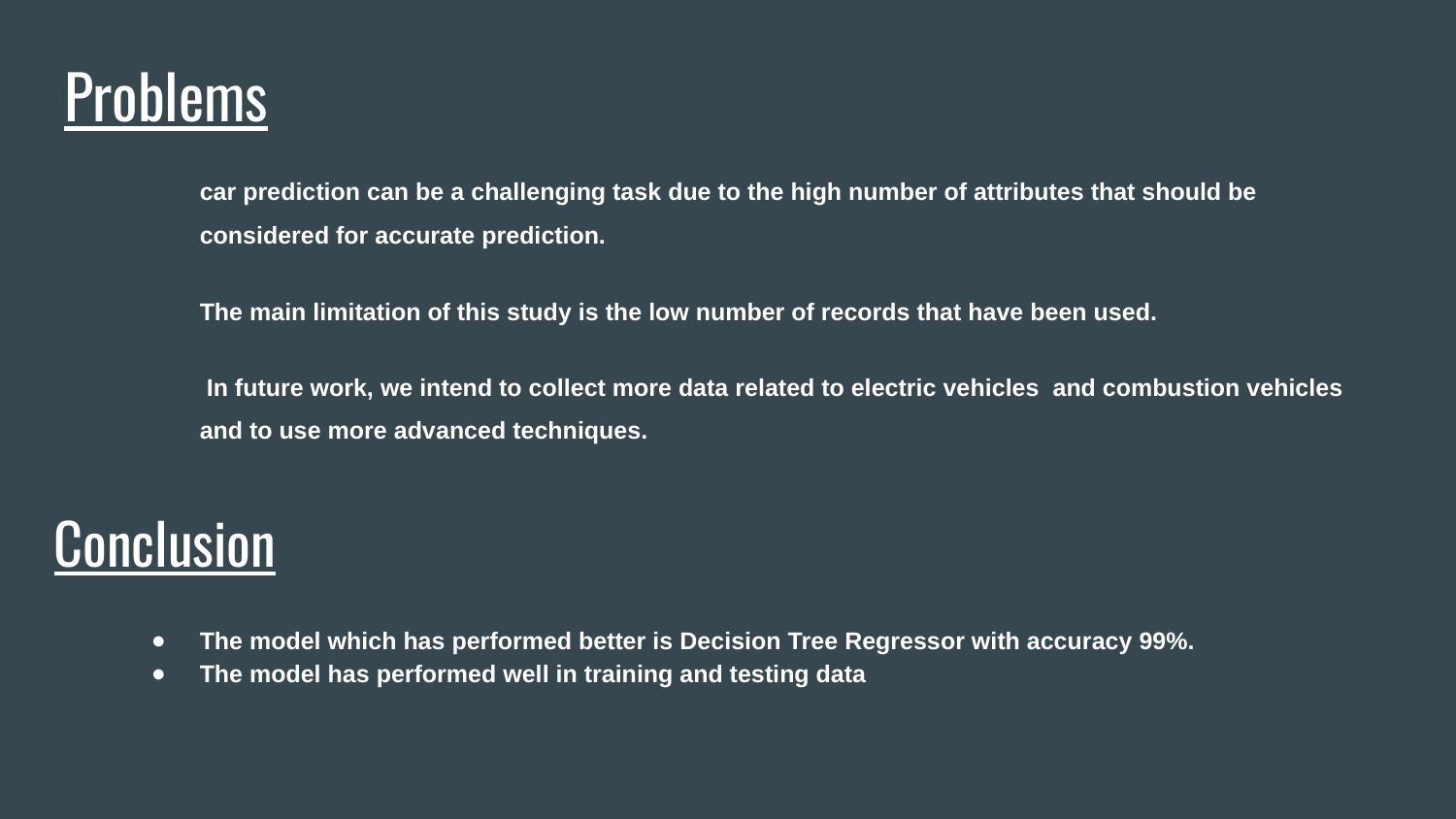

# Problems
car prediction can be a challenging task due to the high number of attributes that should be considered for accurate prediction.
The main limitation of this study is the low number of records that have been used.
 In future work, we intend to collect more data related to electric vehicles  and combustion vehicles and to use more advanced techniques.
Conclusion
The model which has performed better is Decision Tree Regressor with accuracy 99%.
The model has performed well in training and testing data